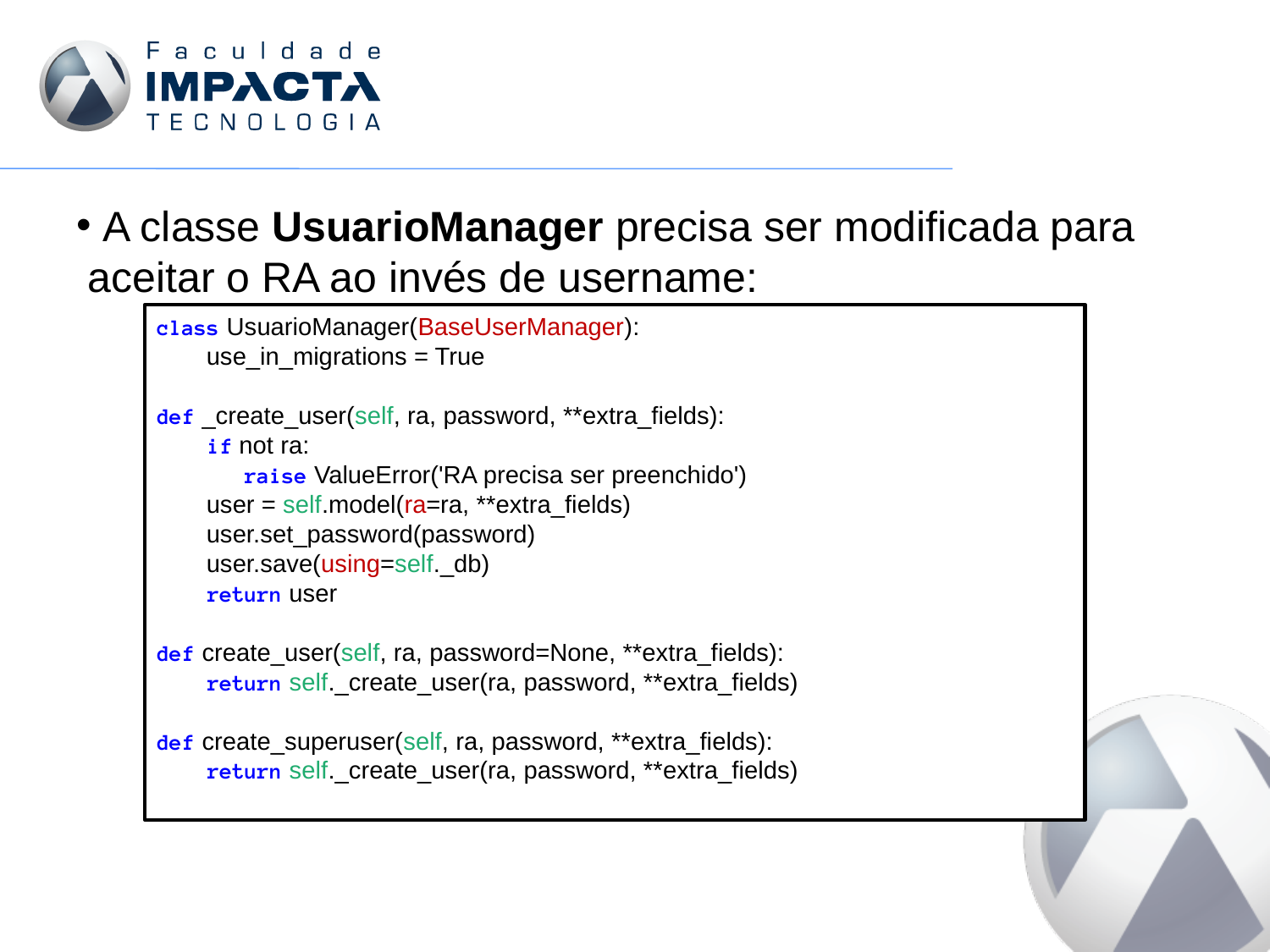

#
 A classe UsuarioManager precisa ser modificada para aceitar o RA ao invés de username:
class UsuarioManager(BaseUserManager):
       use_in_migrations = True
def _create_user(self, ra, password, **extra_fields):
    if not ra:
       raise ValueError('RA precisa ser preenchido')
       user = self.model(ra=ra, **extra_fields)
       user.set_password(password)
       user.save(using=self._db)
    return user
def create_user(self, ra, password=None, **extra_fields):
    return self._create_user(ra, password, **extra_fields)
def create_superuser(self, ra, password, **extra_fields):
    return self._create_user(ra, password, **extra_fields)